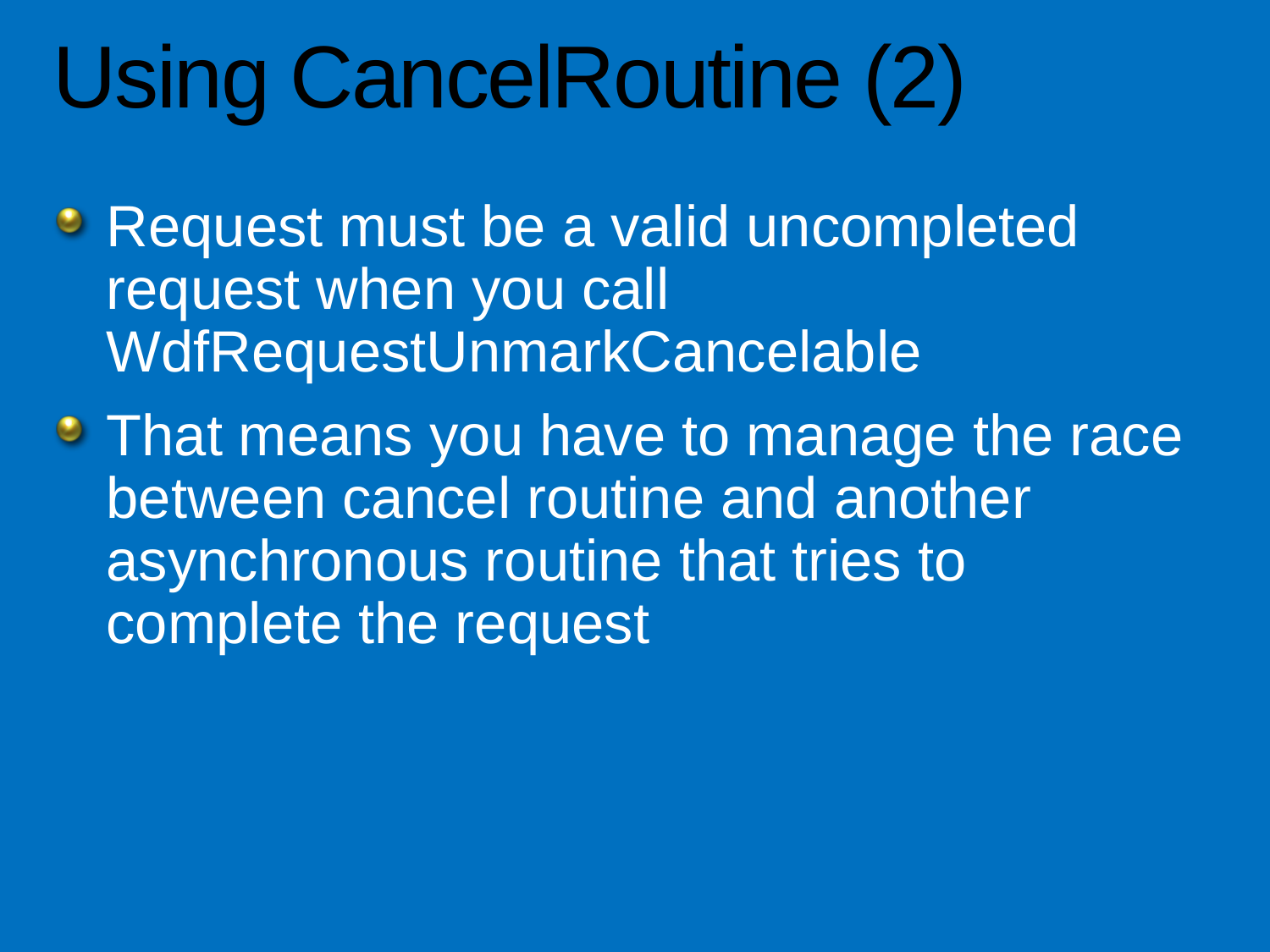

# Using CancelRoutine (2)
Request must be a valid uncompleted request when you call WdfRequestUnmarkCancelable
That means you have to manage the race between cancel routine and another asynchronous routine that tries to complete the request